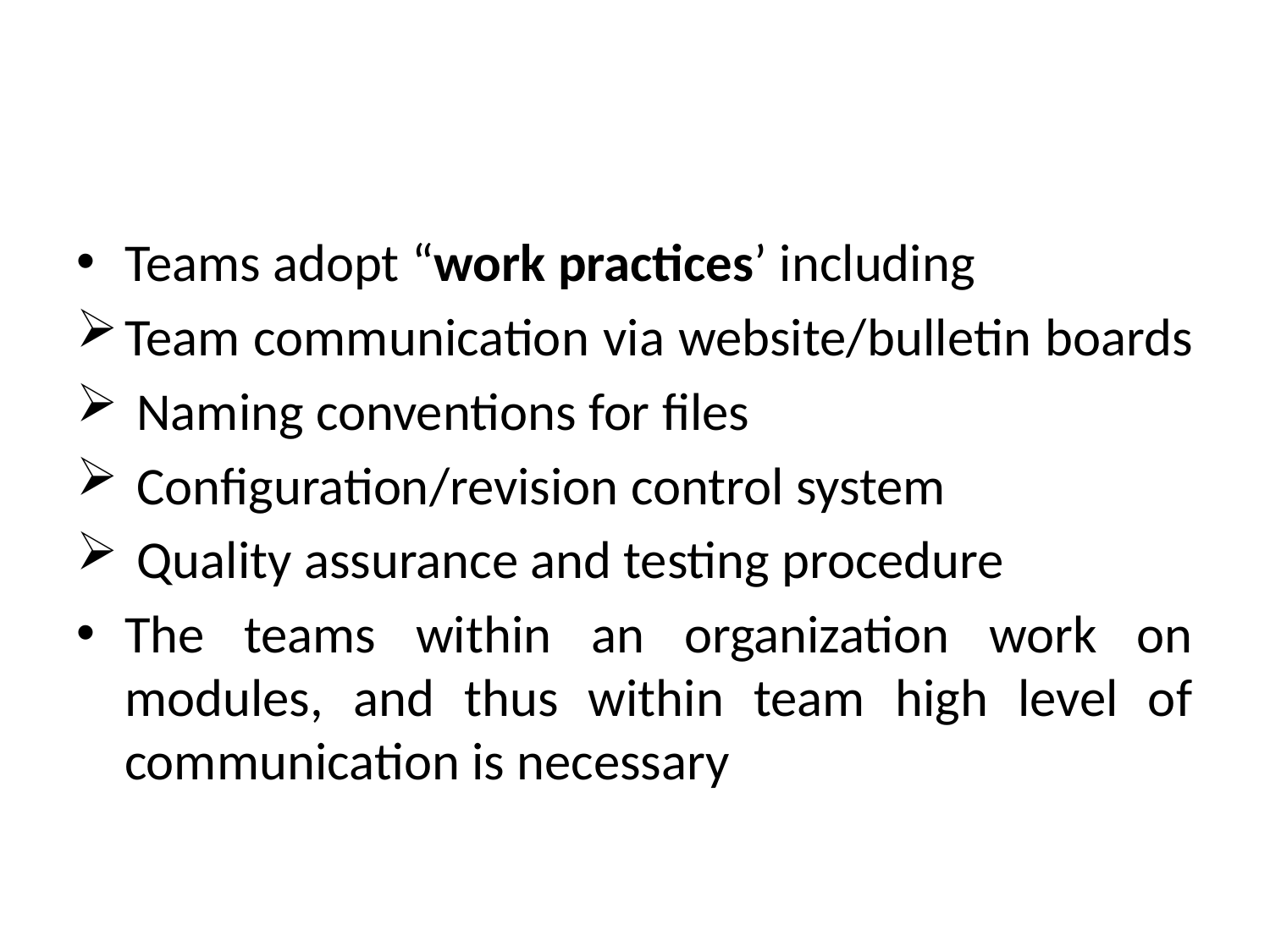

#
Teams adopt “work practices’ including
Team communication via website/bulletin boards
 Naming conventions for files
 Configuration/revision control system
 Quality assurance and testing procedure
The teams within an organization work on modules, and thus within team high level of communication is necessary